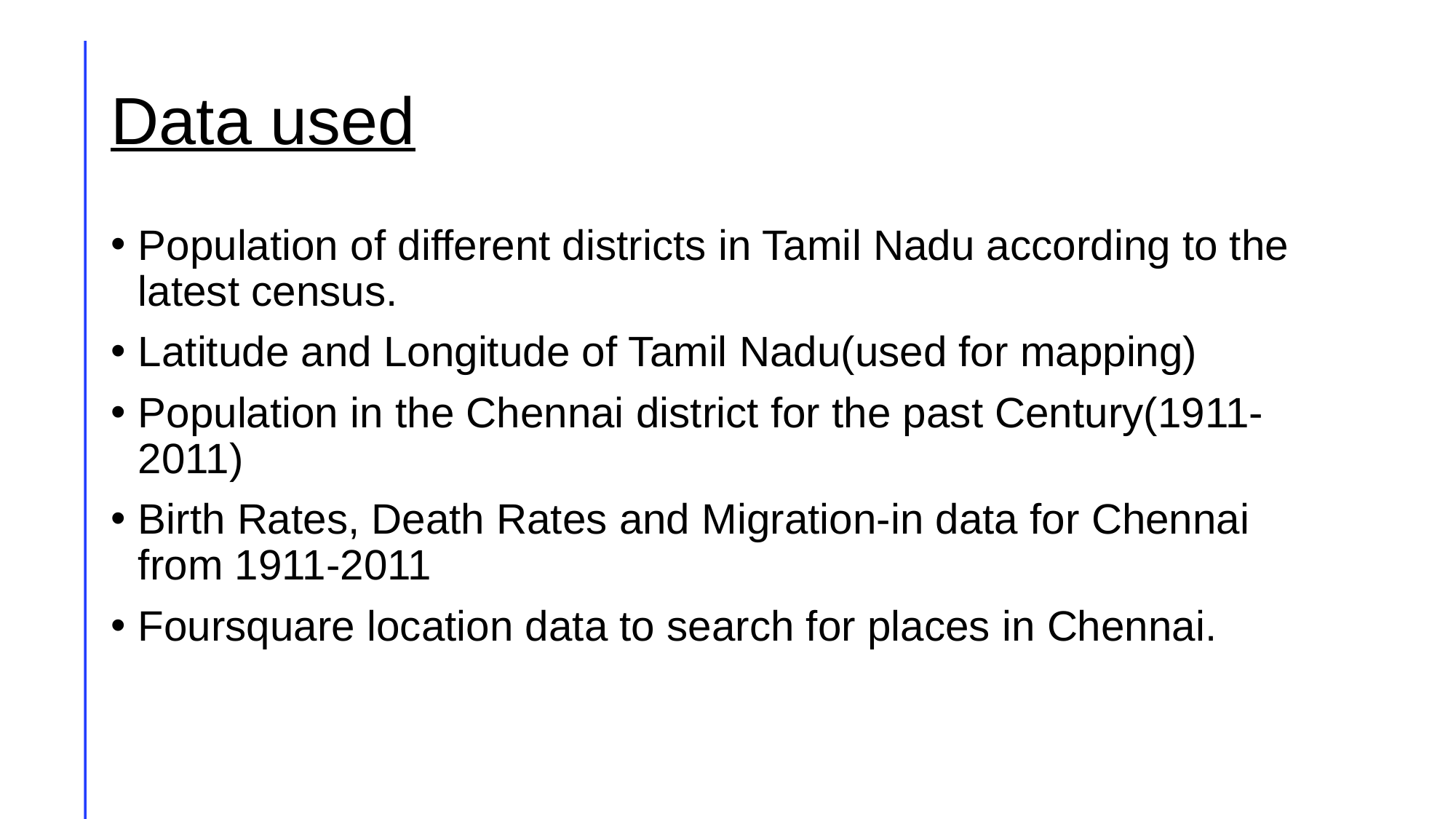

# Data used
Population of different districts in Tamil Nadu according to the latest census.
Latitude and Longitude of Tamil Nadu(used for mapping)
Population in the Chennai district for the past Century(1911-2011)
Birth Rates, Death Rates and Migration-in data for Chennai from 1911-2011
Foursquare location data to search for places in Chennai.